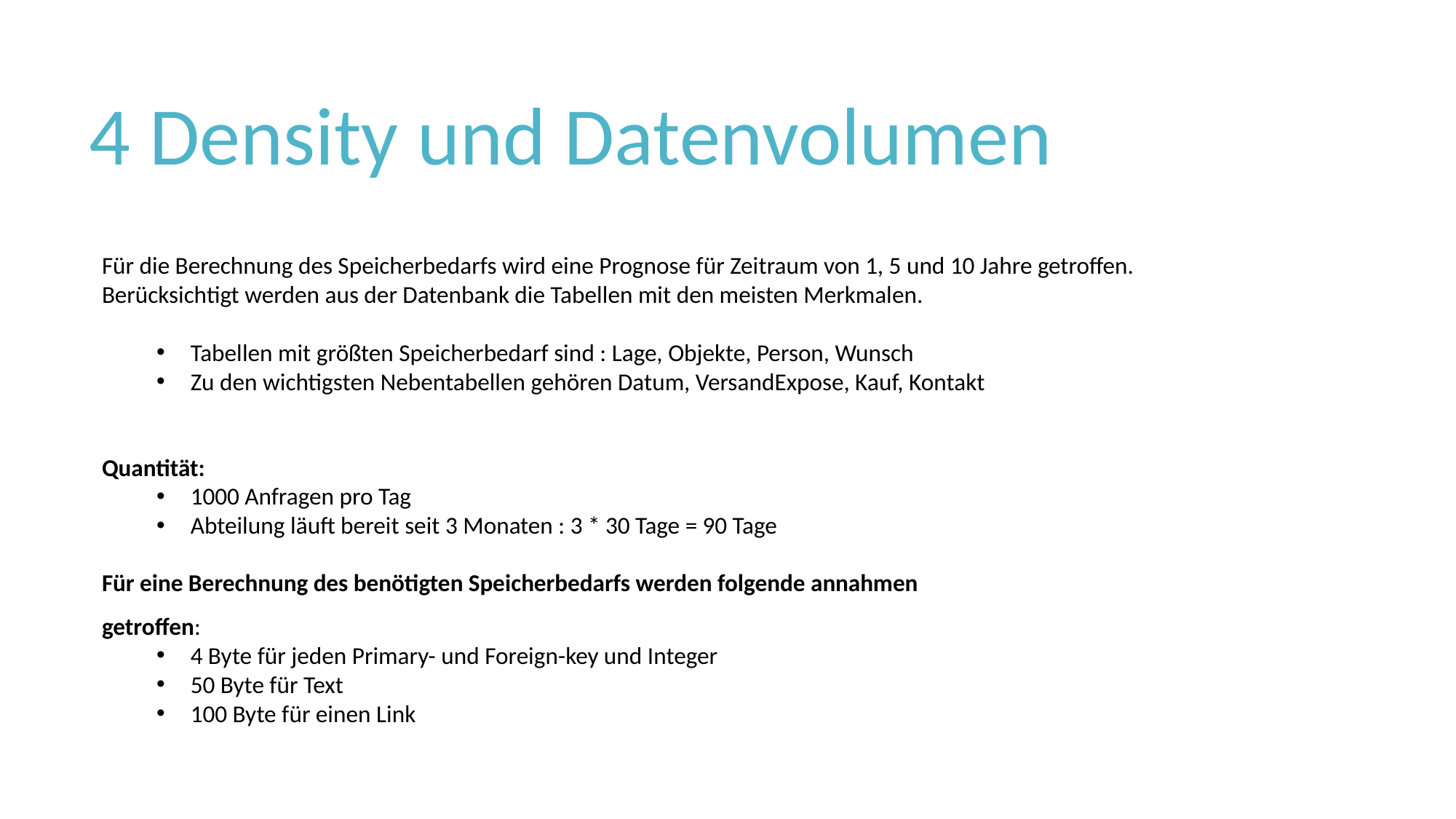

# 4 Density und Datenvolumen
Für die Berechnung des Speicherbedarfs wird eine Prognose für Zeitraum von 1, 5 und 10 Jahre getroffen. Berücksichtigt werden aus der Datenbank die Tabellen mit den meisten Merkmalen.

Tabellen mit größten Speicherbedarf sind : Lage, Objekte, Person, Wunsch
Zu den wichtigsten Nebentabellen gehören Datum, VersandExpose, Kauf, Kontakt

Quantität:
1000 Anfragen pro Tag
Abteilung läuft bereit seit 3 Monaten : 3 * 30 Tage = 90 Tage
Für eine Berechnung des benötigten Speicherbedarfs werden folgende annahmen getroffen:
4 Byte für jeden Primary- und Foreign-key und Integer
50 Byte für Text
100 Byte für einen Link